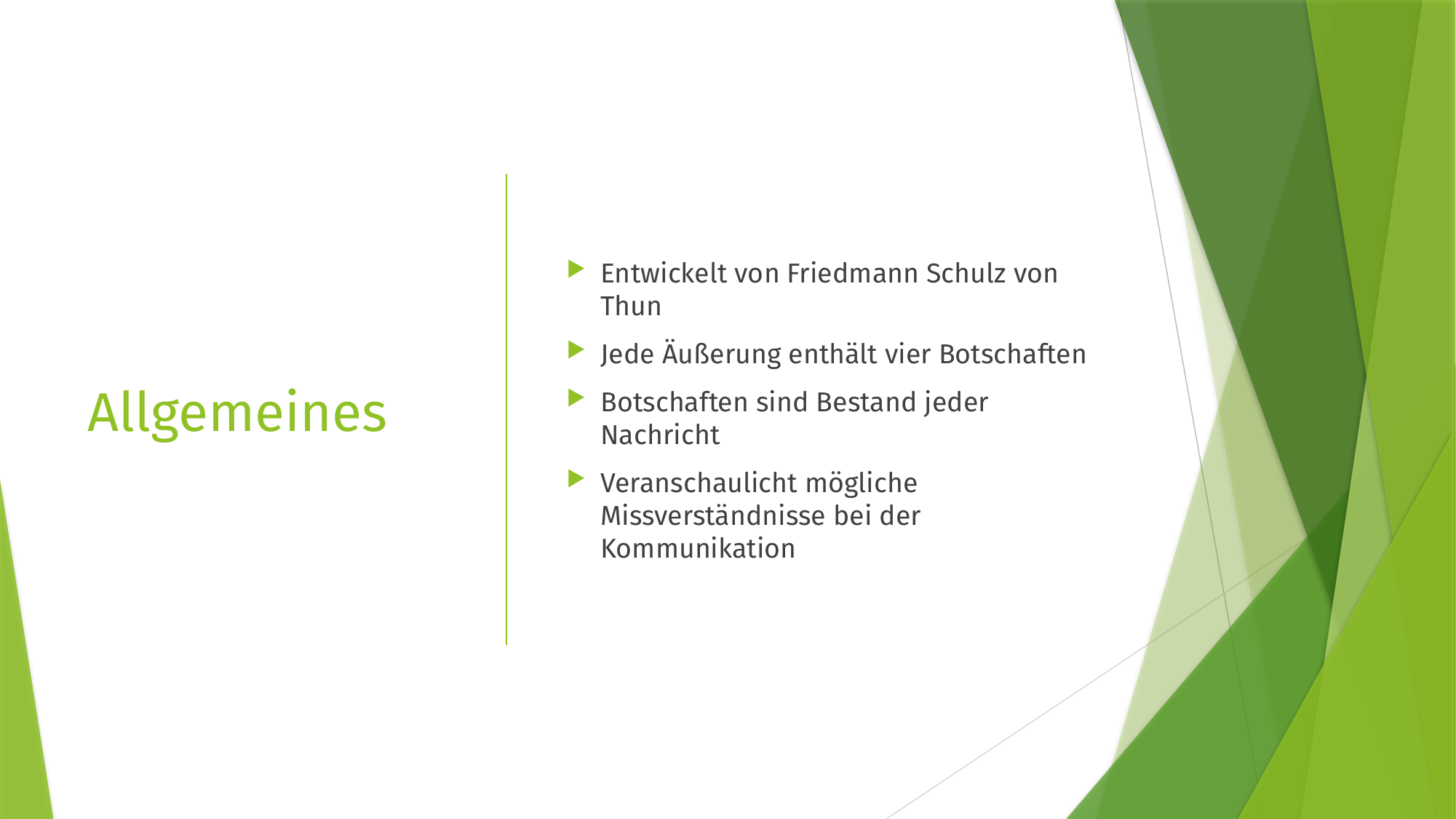

# Allgemeines
Entwickelt von Friedmann Schulz von Thun
Jede Äußerung enthält vier Botschaften
Botschaften sind Bestand jeder Nachricht
Veranschaulicht mögliche Missverständnisse bei der Kommunikation